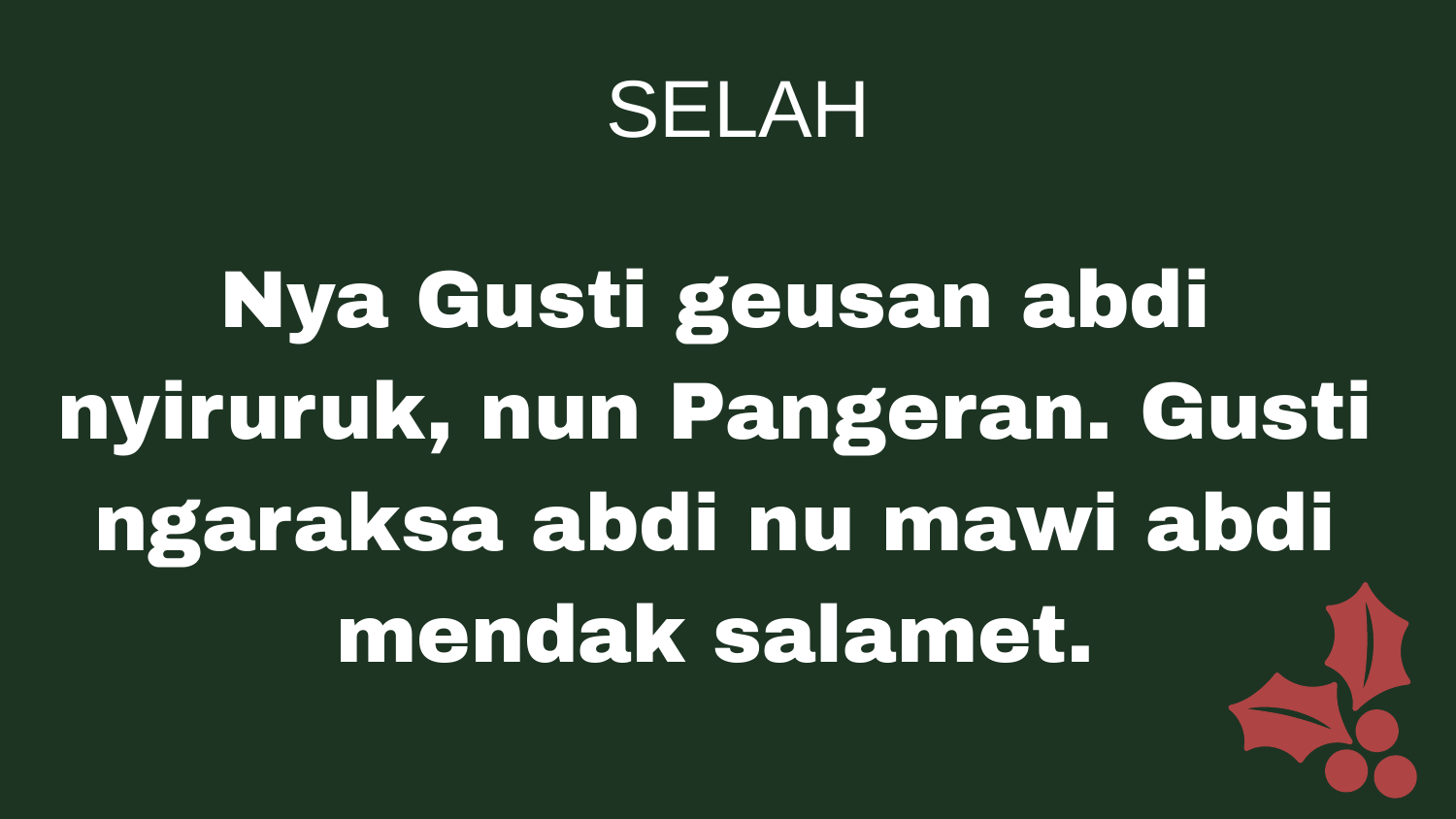

SELAH
Nya Gusti geusan abdi nyiruruk, nun Pangeran. Gusti ngaraksa abdi nu mawi abdi mendak salamet.